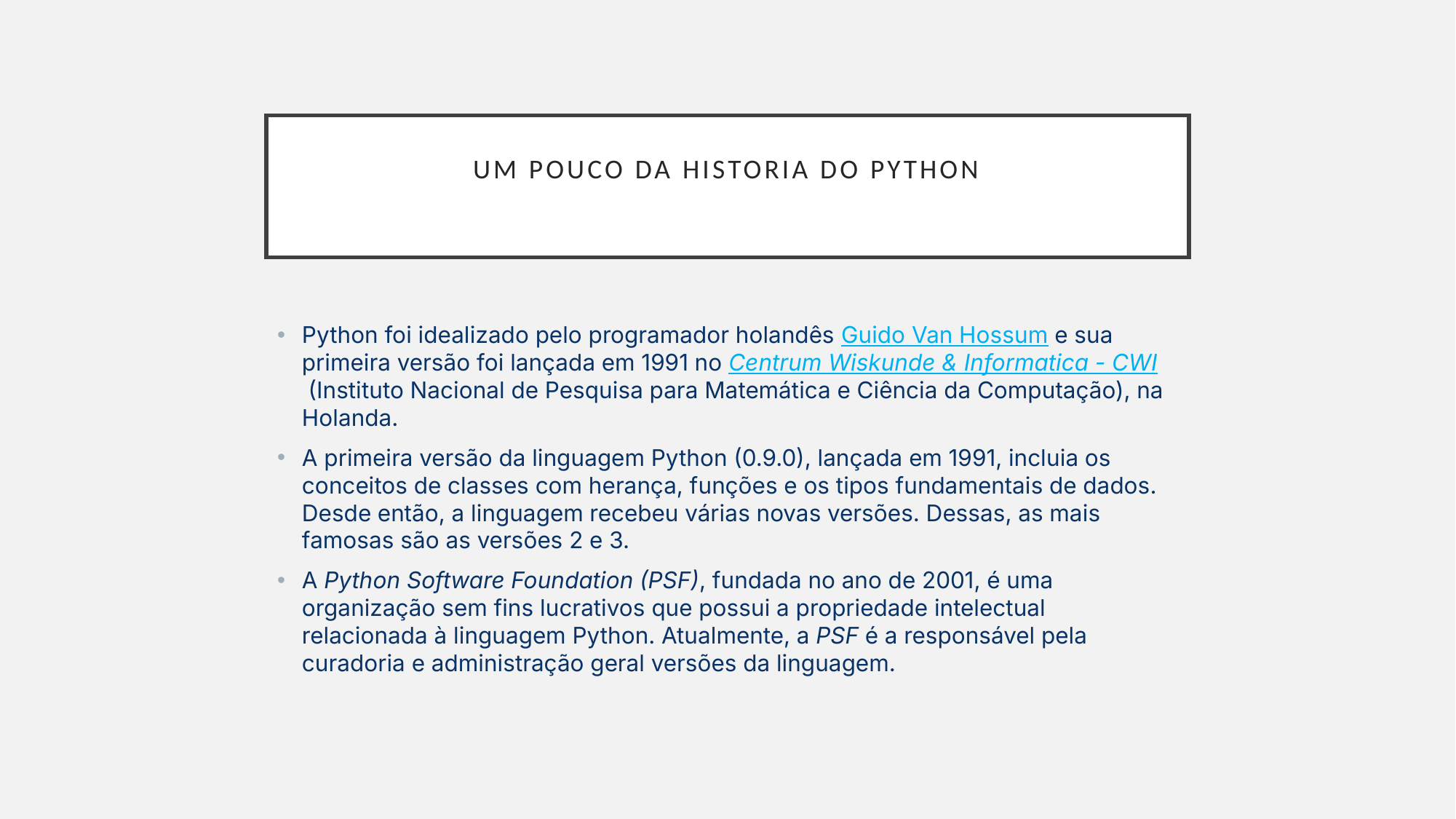

# Um pouco da Historia do python
Python foi idealizado pelo programador holandês Guido Van Hossum e sua primeira versão foi lançada em 1991 no Centrum Wiskunde & Informatica - CWI (Instituto Nacional de Pesquisa para Matemática e Ciência da Computação), na Holanda.
A primeira versão da linguagem Python (0.9.0), lançada em 1991, incluia os conceitos de classes com herança, funções e os tipos fundamentais de dados. Desde então, a linguagem recebeu várias novas versões. Dessas, as mais famosas são as versões 2 e 3.
A Python Software Foundation (PSF), fundada no ano de 2001, é uma organização sem fins lucrativos que possui a propriedade intelectual relacionada à linguagem Python. Atualmente, a PSF é a responsável pela curadoria e administração geral versões da linguagem.